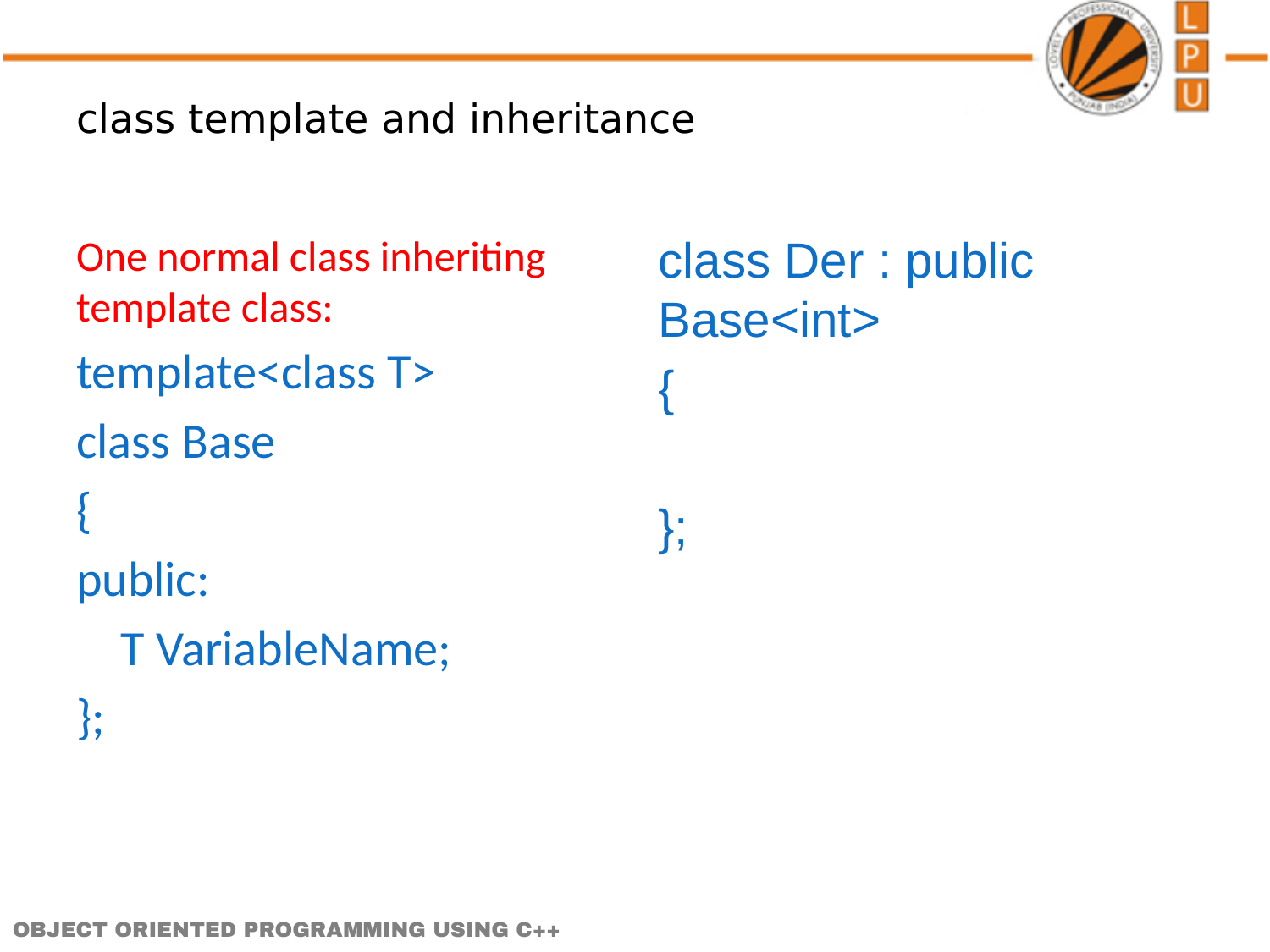

# class template and inheritance
One normal class inheriting template class:
template<class T>
class Base
{
public:
    T VariableName;
};
class Der : public Base<int>
{

};